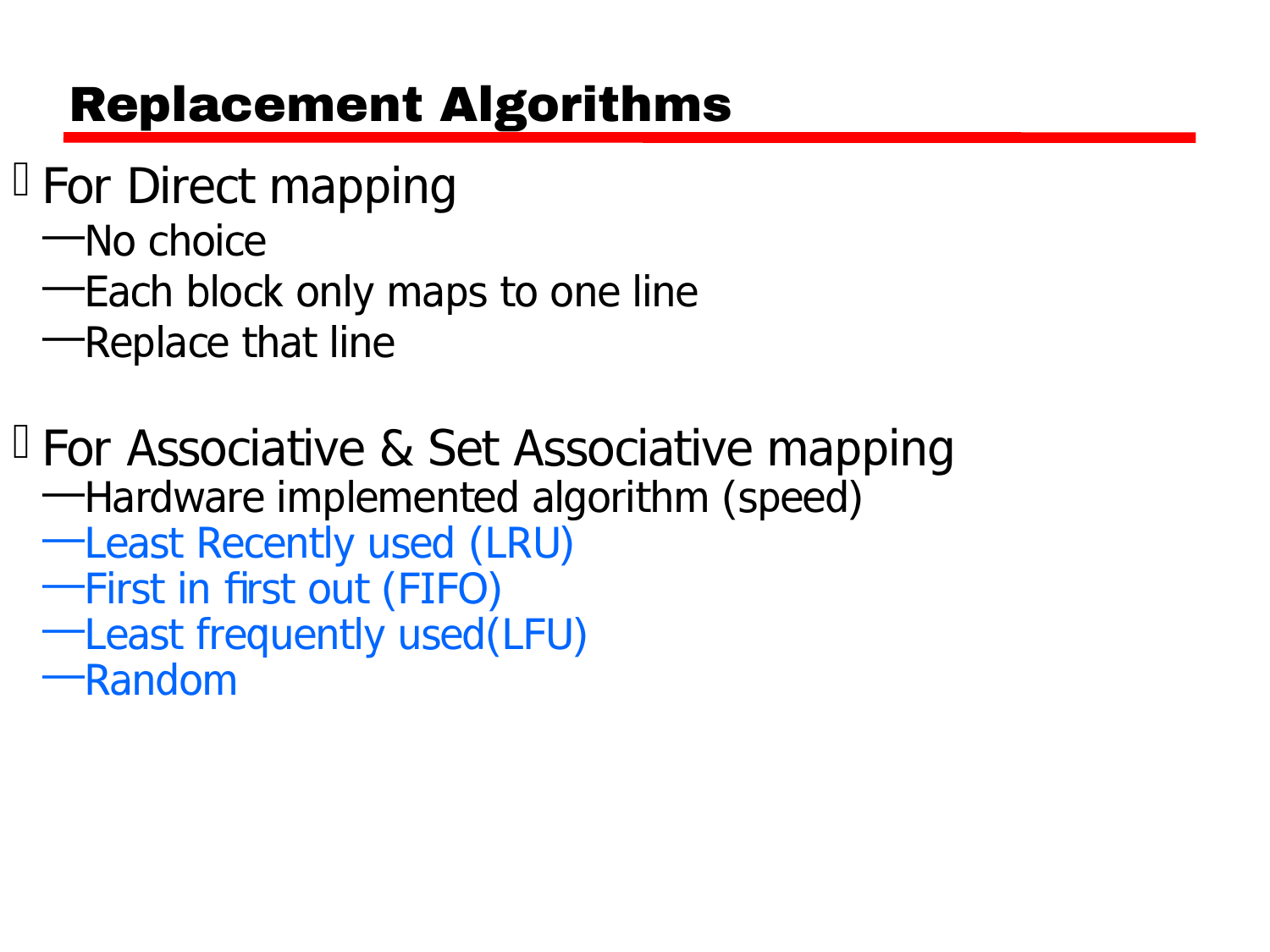

Replacement Algorithms
For Direct mapping
No choice
Each block only maps to one line
Replace that line

For Associative & Set Associative mapping
Hardware implemented algorithm (speed)
Least Recently used (LRU)
First in first out (FIFO)
Least frequently used(LFU)
Random